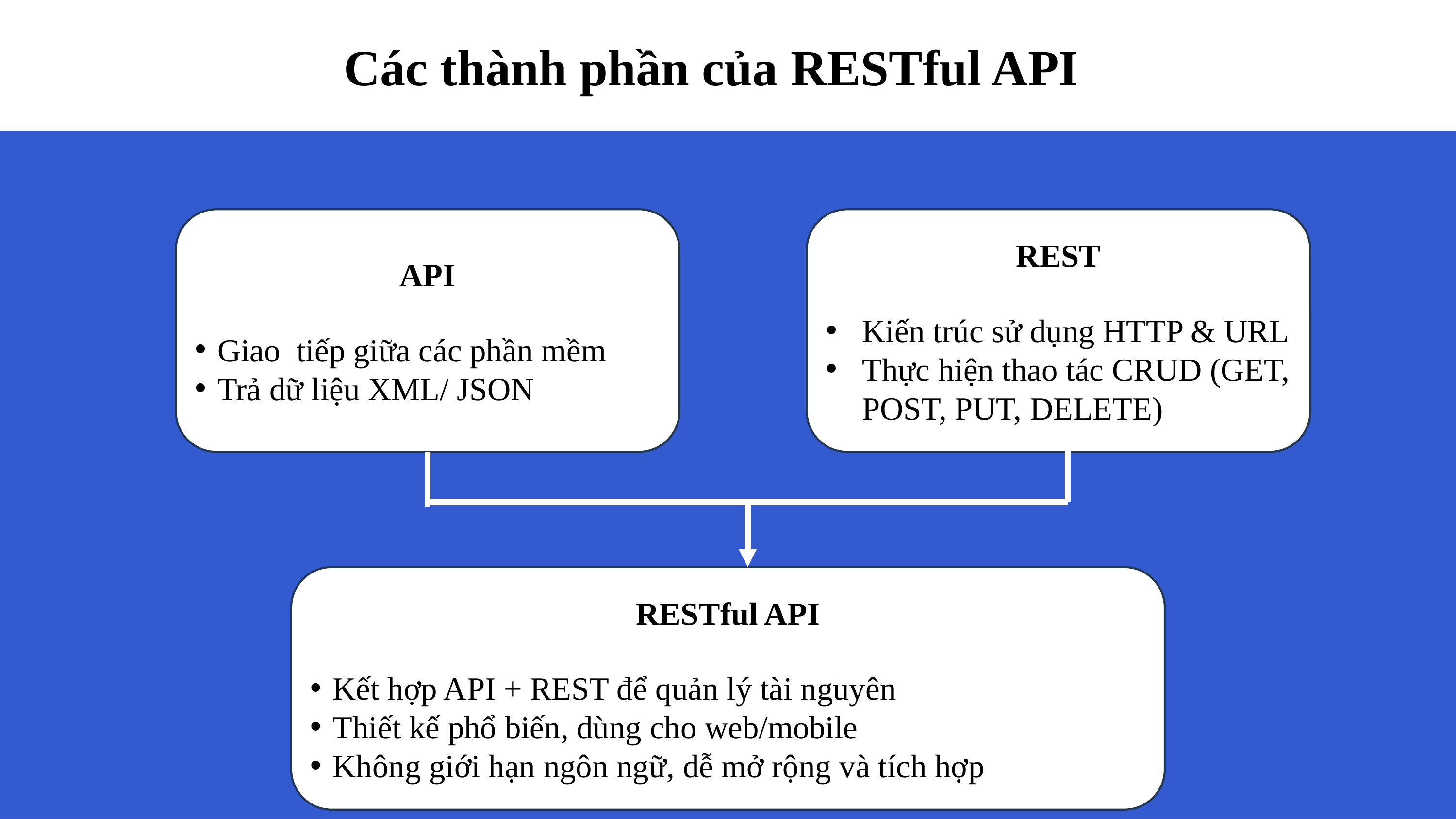

Các thành phần của RESTful API

API

Giao  tiếp giữa các phần mềm
Trả dữ liệu XML/ JSON
REST

Kiến trúc sử dụng HTTP & URL
Thực hiện thao tác CRUD (GET, POST, PUT, DELETE)
RESTful API

Kết hợp API + REST để quản lý tài nguyên
Thiết kế phổ biến, dùng cho web/mobile
Không giới hạn ngôn ngữ, dễ mở rộng và tích hợp